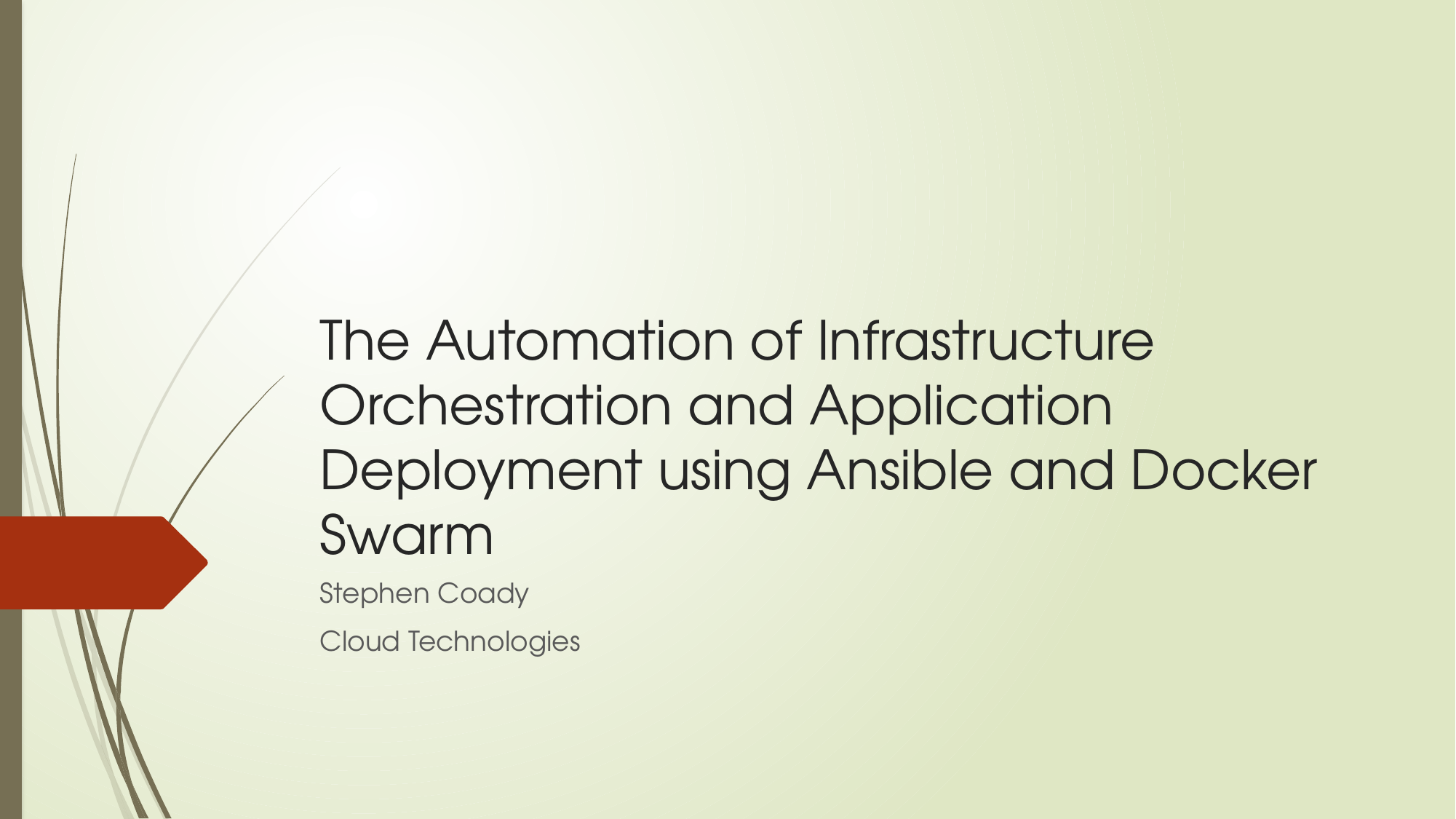

# The Automation of Infrastructure Orchestration and Application Deployment using Ansible and Docker Swarm
Stephen Coady
Cloud Technologies